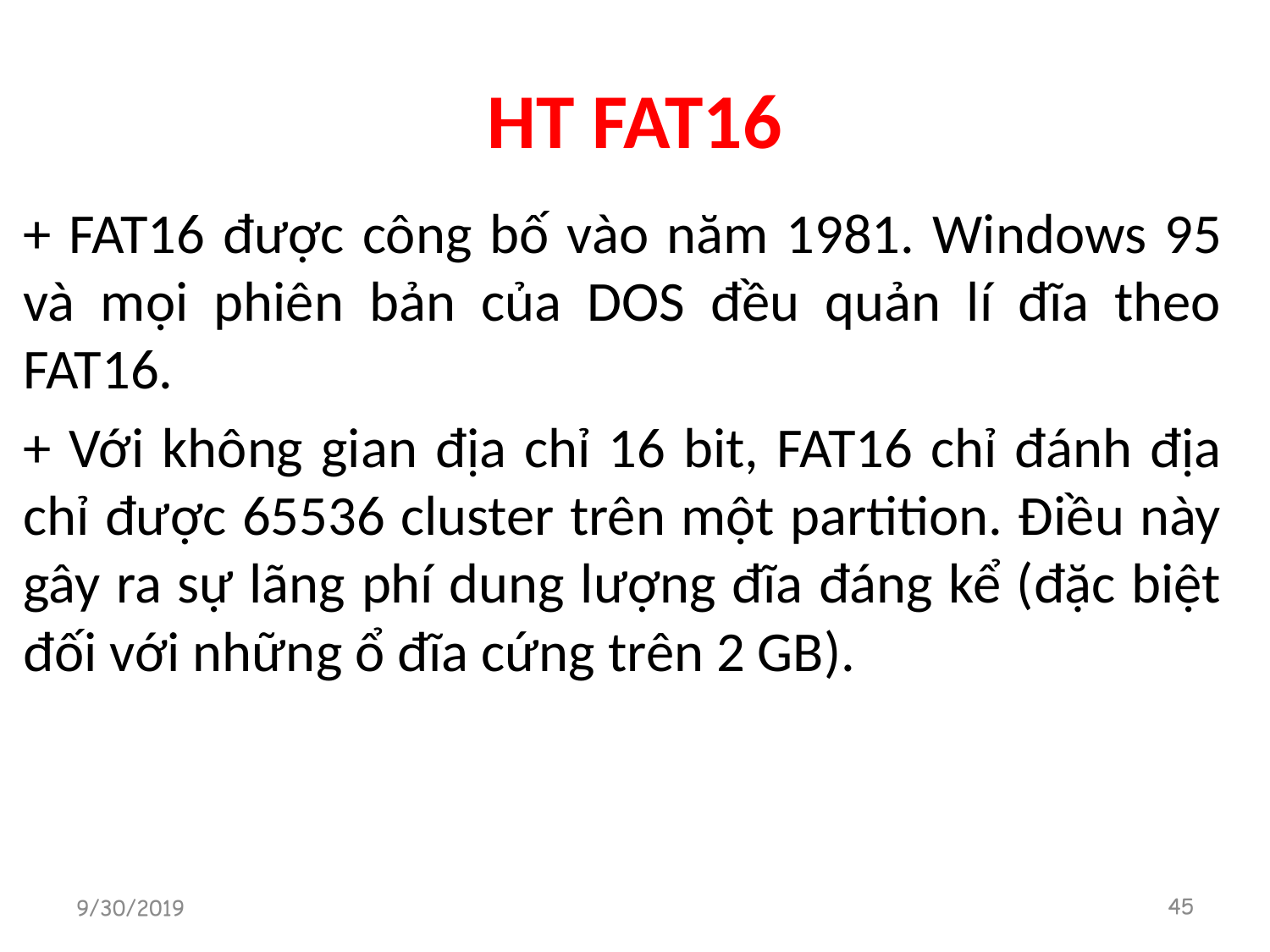

# HT FAT16
+ FAT16 được công bố vào năm 1981. Windows 95 và mọi phiên bản của DOS đều quản lí đĩa theo FAT16.
+ Với không gian địa chỉ 16 bit, FAT16 chỉ đánh địa chỉ được 65536 cluster trên một partition. Điều này gây ra sự lãng phí dung lượng đĩa đáng kể (đặc biệt đối với những ổ đĩa cứng trên 2 GB).
9/30/2019
45